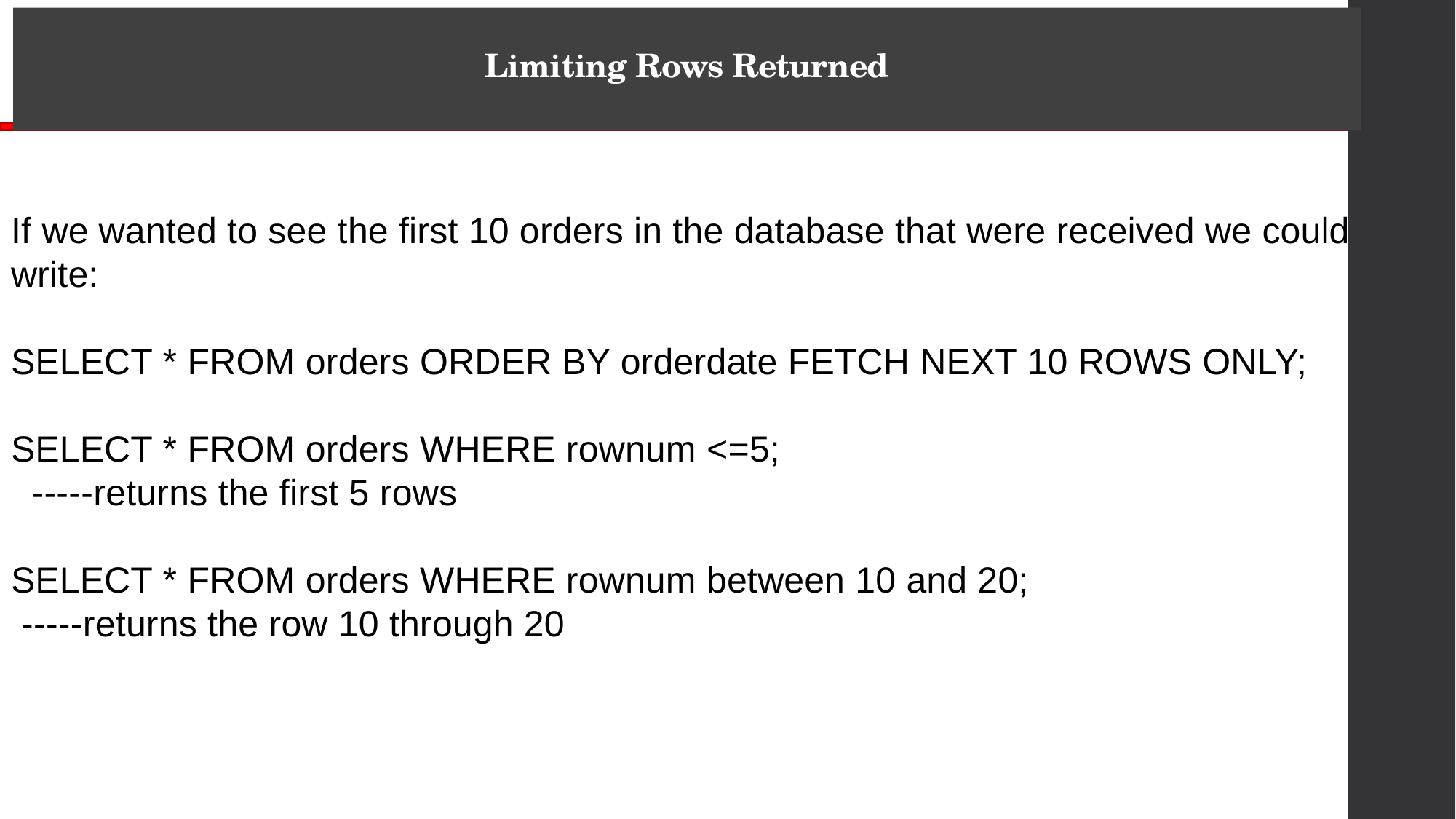

# Limiting Rows Returned
If we wanted to see the first 10 orders in the database that were received we could write:

SELECT * FROM orders ORDER BY orderdate FETCH NEXT 10 ROWS ONLY;

SELECT * FROM orders WHERE rownum <=5;
  -----returns the first 5 rows

SELECT * FROM orders WHERE rownum between 10 and 20;
 -----returns the row 10 through 20